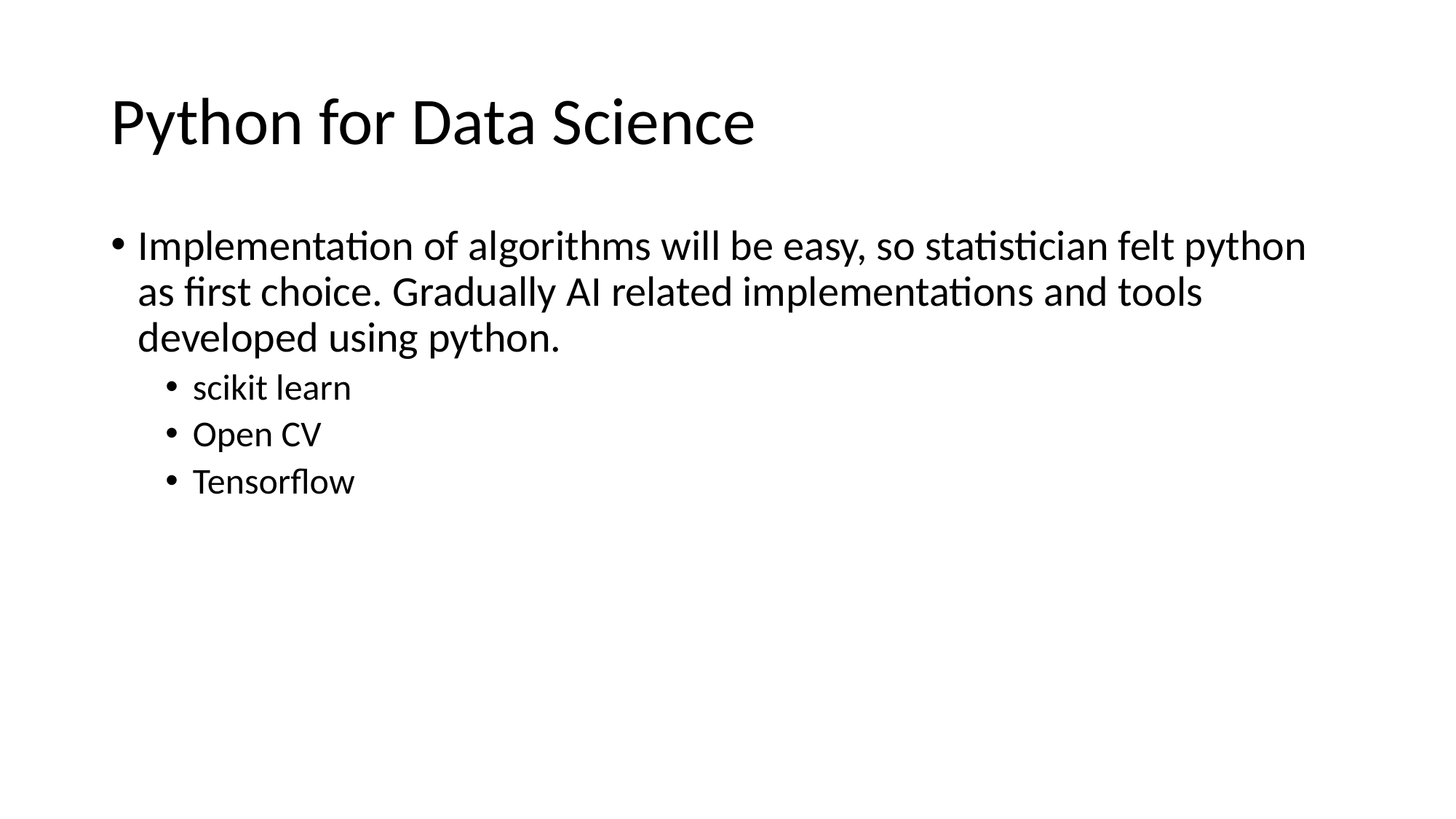

# Python for Data Science
Implementation of algorithms will be easy, so statistician felt python as first choice. Gradually AI related implementations and tools developed using python.
scikit learn
Open CV
Tensorflow